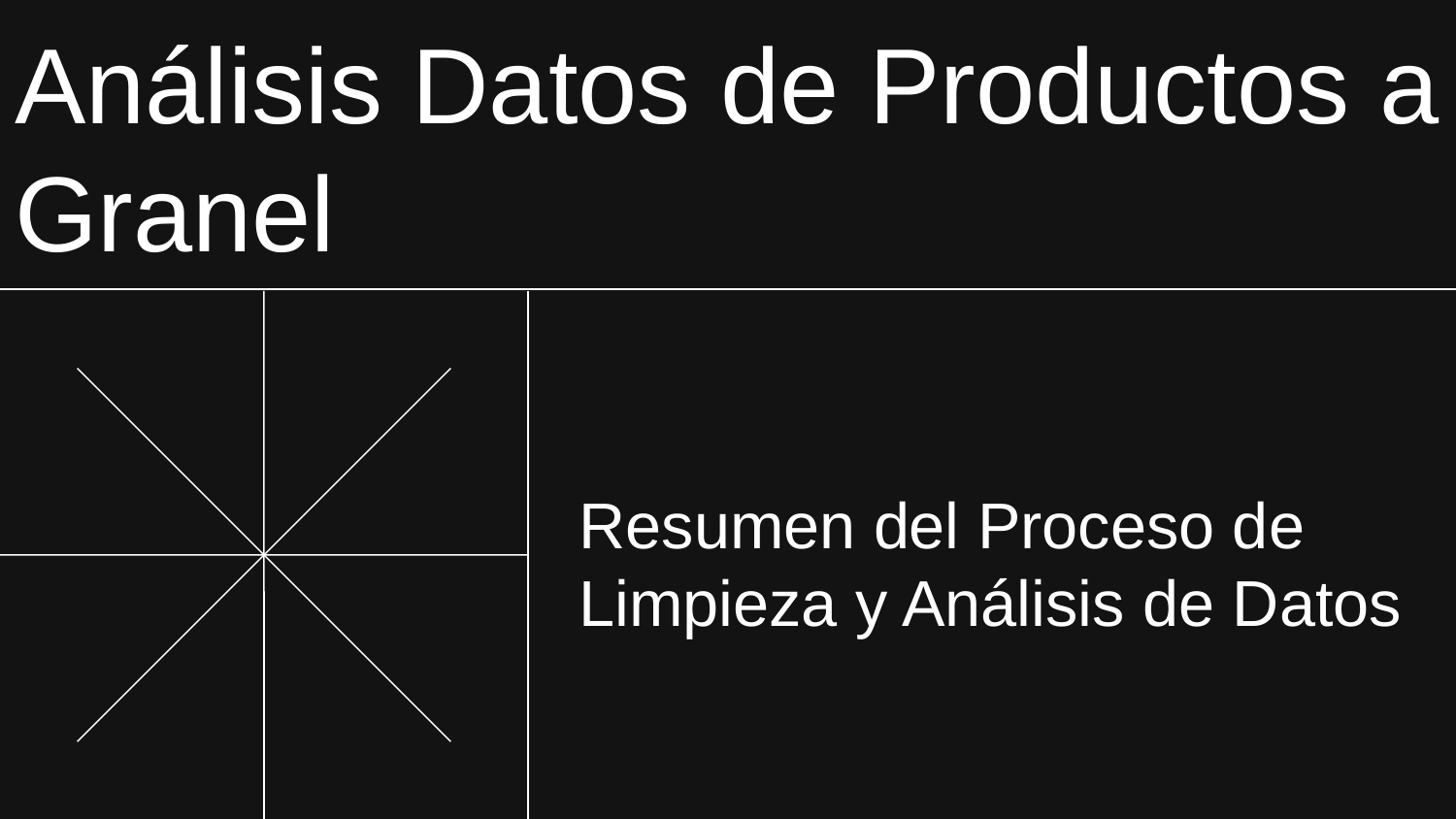

Análisis Datos de Productos a Granel
# Resumen del Proceso de Limpieza y Análisis de Datos